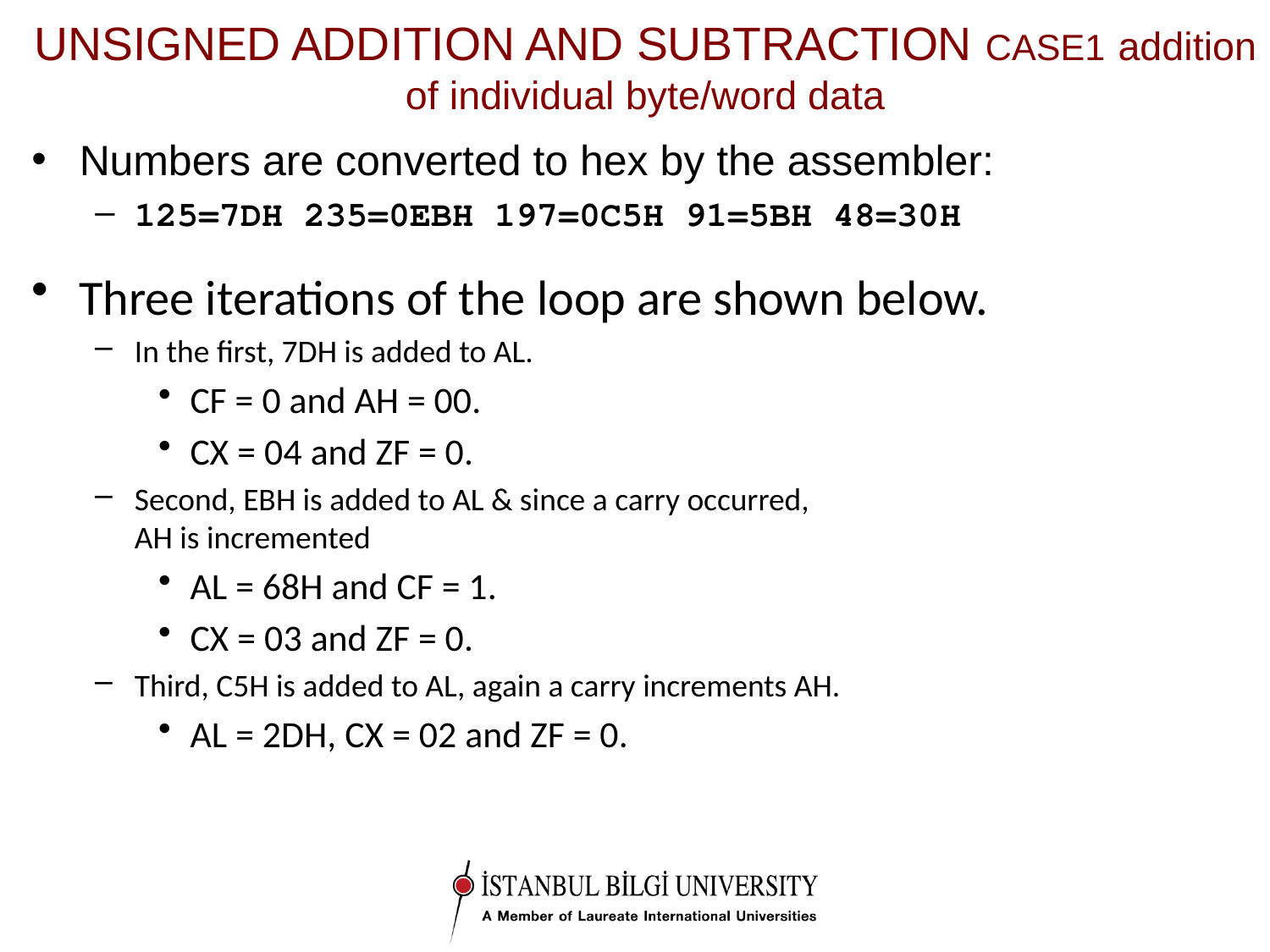

# UNSIGNED ADDITION AND SUBTRACTION CASE1 addition of individual byte/word data
Numbers are converted to hex by the assembler:
125=7DH 235=0EBH 197=0C5H 91=5BH 48=30H
Three iterations of the loop are shown below.
In the first, 7DH is added to AL.
CF = 0 and AH = 00.
CX = 04 and ZF = 0.
Second, EBH is added to AL & since a carry occurred,
AH is incremented
AL = 68H and CF = 1.
CX = 03 and ZF = 0.
Third, C5H is added to AL, again a carry increments AH.
AL = 2DH, CX = 02 and ZF = 0.